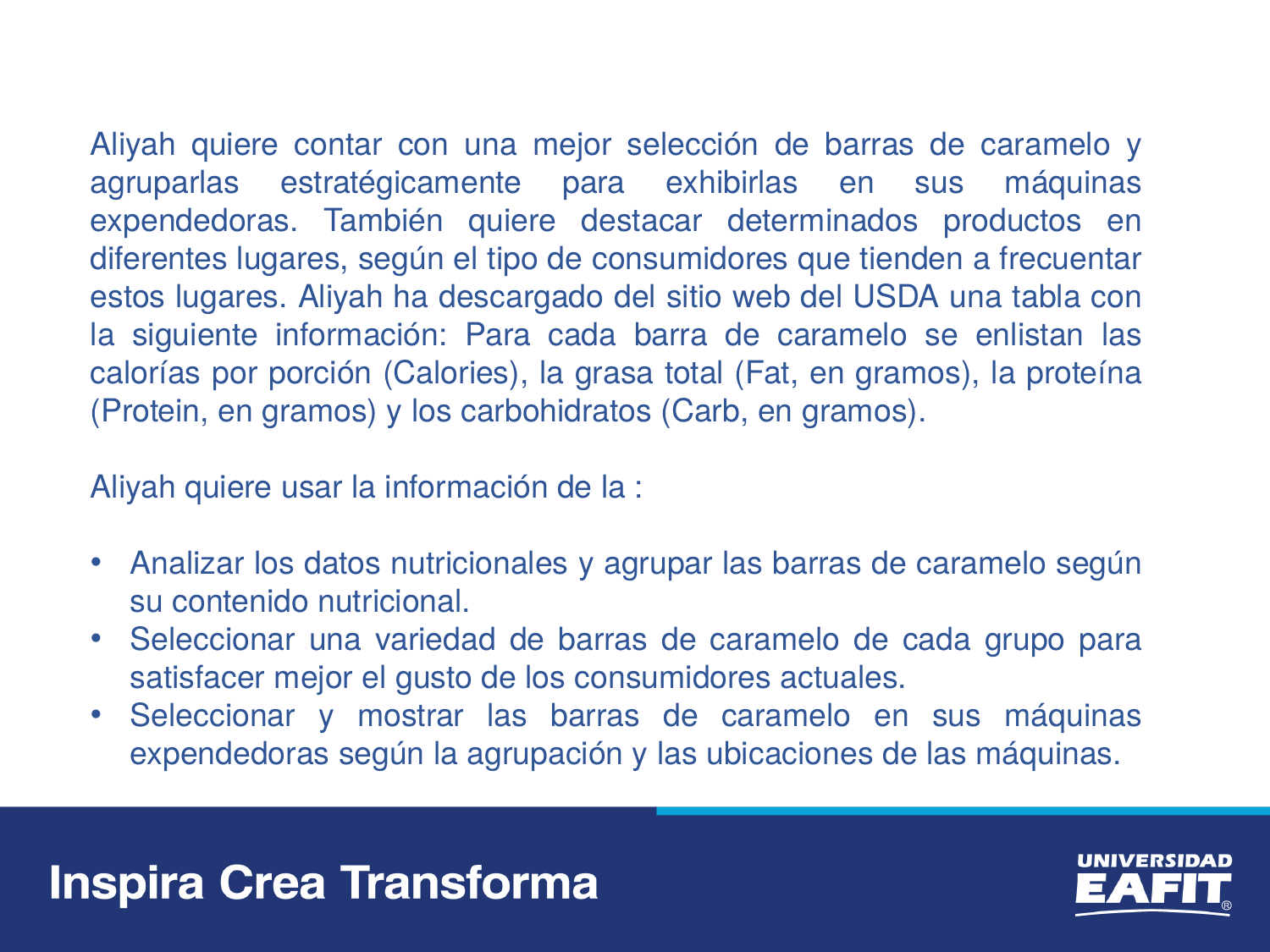

Aliyah quiere contar con una mejor selección de barras de caramelo y agruparlas estratégicamente para exhibirlas en sus máquinas expendedoras. También quiere destacar determinados productos en diferentes lugares, según el tipo de consumidores que tienden a frecuentar estos lugares. Aliyah ha descargado del sitio web del USDA una tabla con la siguiente información: Para cada barra de caramelo se enlistan las calorías por porción (Calories), la grasa total (Fat, en gramos), la proteína (Protein, en gramos) y los carbohidratos (Carb, en gramos).

Aliyah quiere usar la información de la :

Analizar los datos nutricionales y agrupar las barras de caramelo según su contenido nutricional.
Seleccionar una variedad de barras de caramelo de cada grupo para satisfacer mejor el gusto de los consumidores actuales.
Seleccionar y mostrar las barras de caramelo en sus máquinas expendedoras según la agrupación y las ubicaciones de las máquinas.